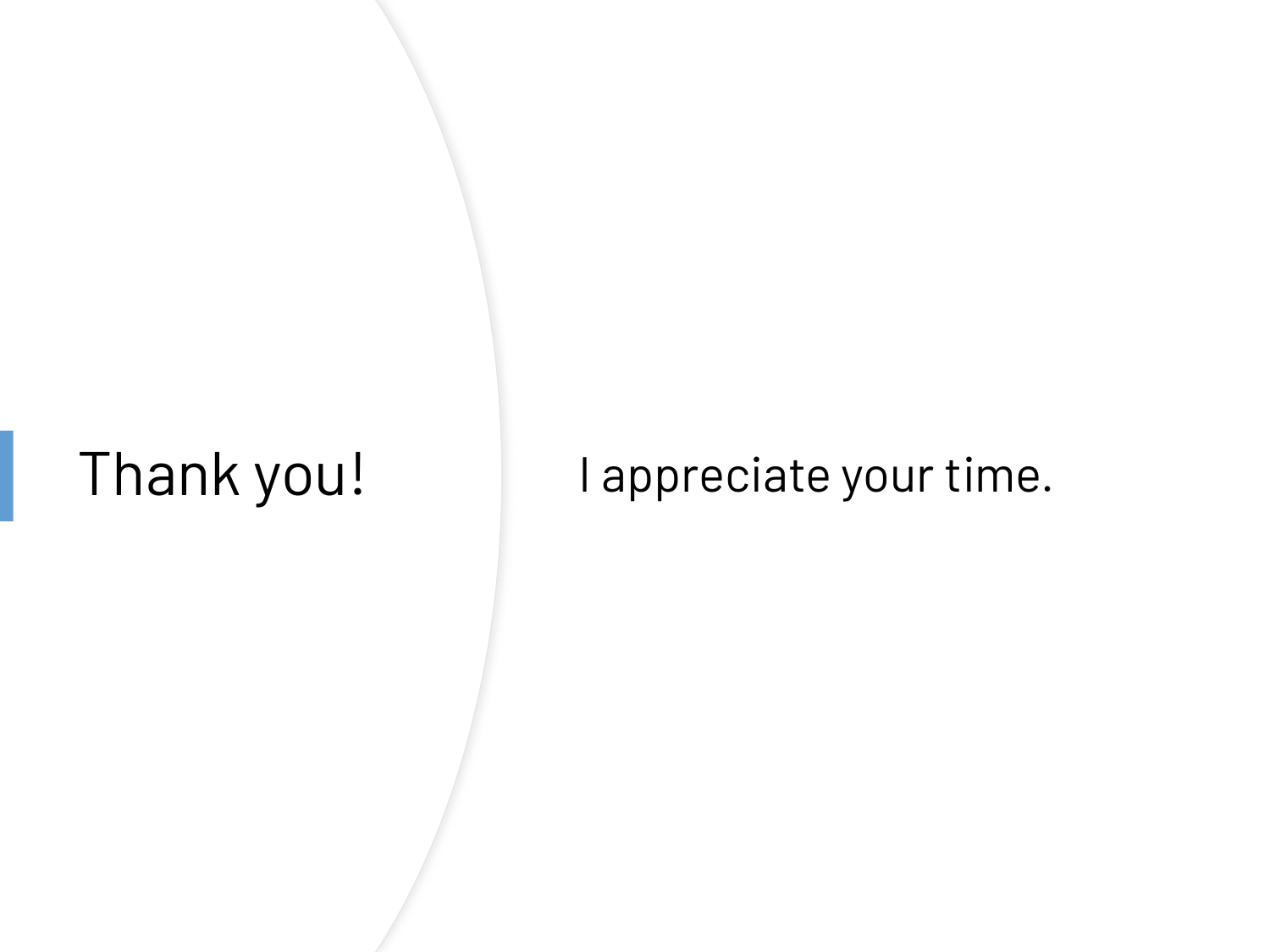

I appreciate your time.
# Thank you!